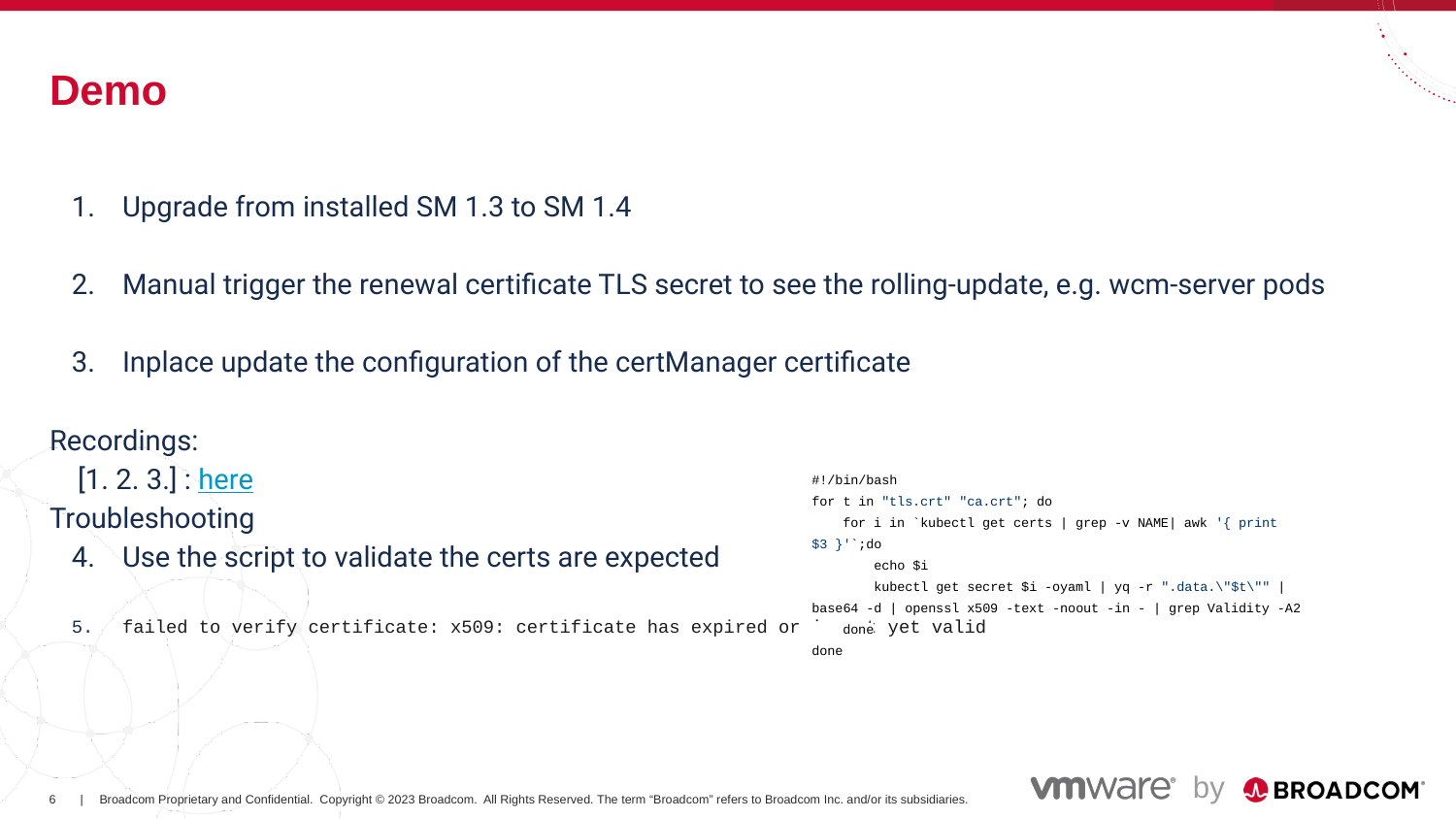

# Demo
Upgrade from installed SM 1.3 to SM 1.4

Manual trigger the renewal certificate TLS secret to see the rolling-update, e.g. wcm-server pods

Inplace update the configuration of the certManager certificate

Recordings:
    [1. 2. 3.] : here
Troubleshooting
Use the script to validate the certs are expected

failed to verify certificate: x509: certificate has expired or is not yet valid
#!/bin/bash
for t in "tls.crt" "ca.crt"; do
    for i in `kubectl get certs | grep -v NAME| awk '{ print $3 }'`;do
        echo $i
        kubectl get secret $i -oyaml | yq -r ".data.\"$t\"" | base64 -d | openssl x509 -text -noout -in - | grep Validity -A2
    done
done